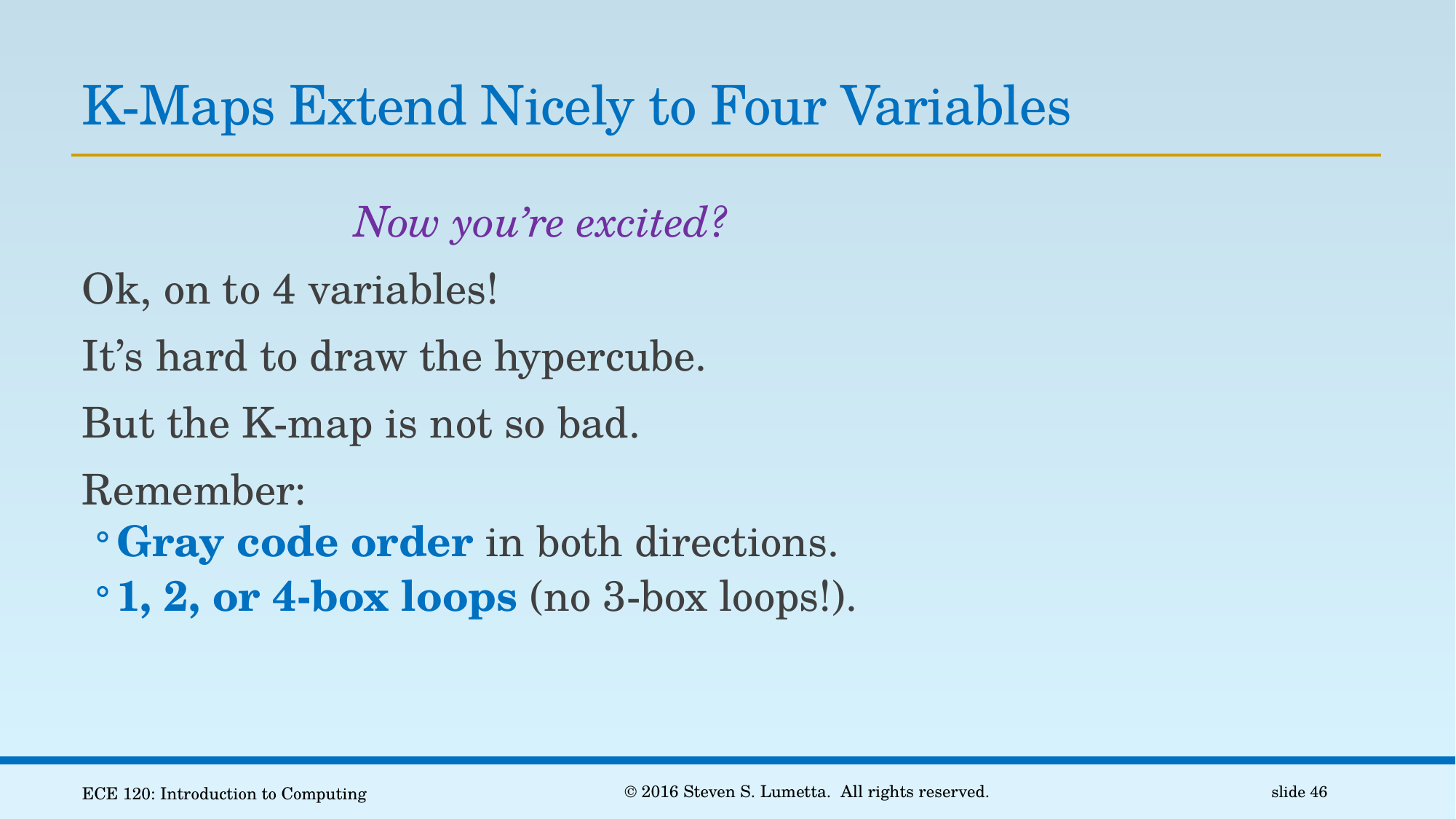

# K-Maps Extend Nicely to Four Variables
Now you’re excited?
Ok, on to 4 variables!
It’s hard to draw the hypercube.
But the K-map is not so bad.
Remember:
Gray code order in both directions.
1, 2, or 4-box loops (no 3-box loops!).
ECE 120: Introduction to Computing
© 2016 Steven S. Lumetta.  All rights reserved.
slide 46